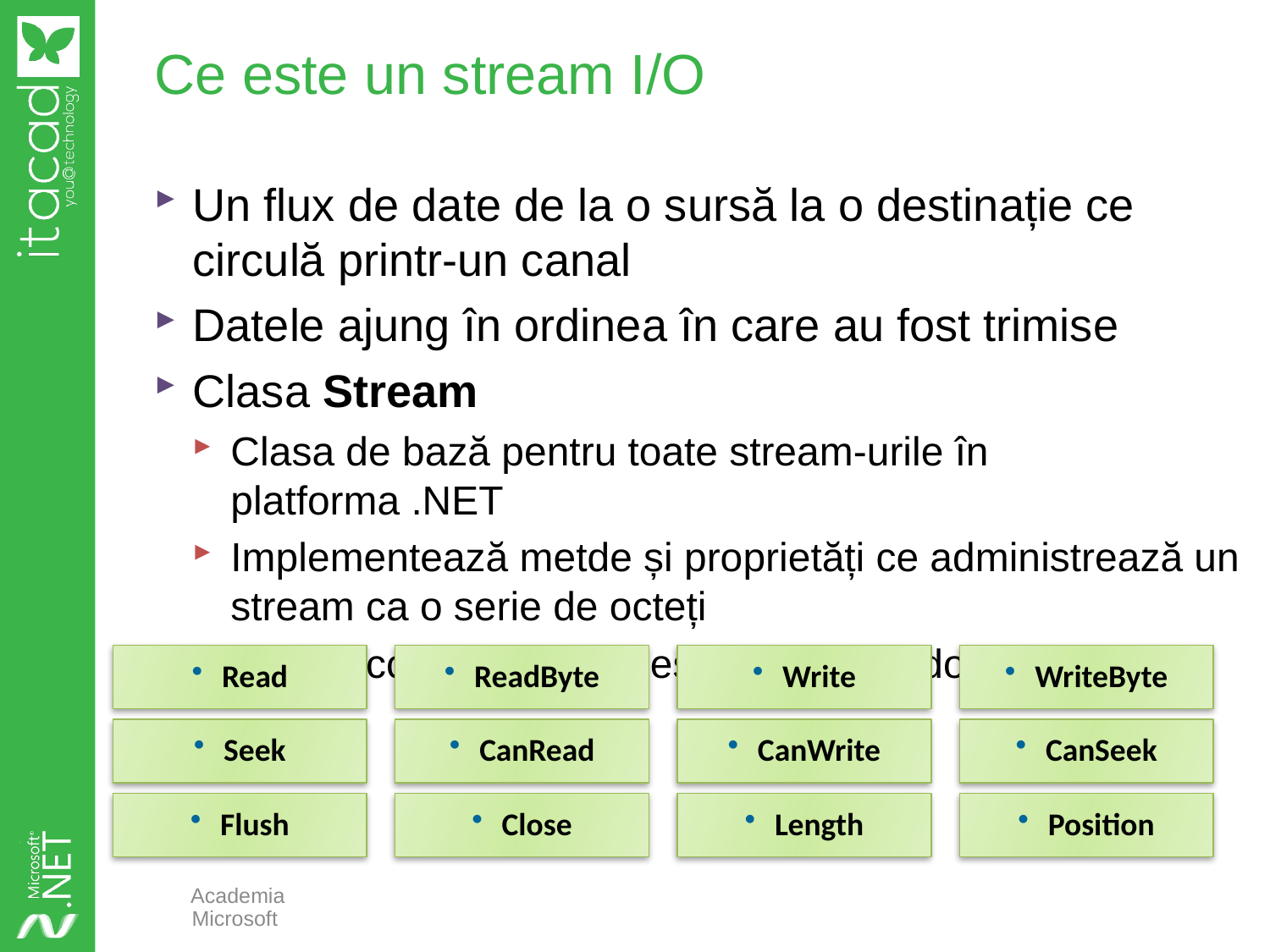

# Ce este un stream I/O
Un flux de date de la o sursă la o destinație ce circulă printr-un canal
Datele ajung în ordinea în care au fost trimise
Clasa Stream
Clasa de bază pentru toate stream-urile în platforma .NET
Implementează metde și proprietăți ce administrează un stream ca o serie de octeți
Oferă acces pentru acces random, nu doar secvențial
Read
ReadByte
Write
WriteByte
Seek
CanRead
CanWrite
CanSeek
Flush
Close
Length
Position
Academia Microsoft